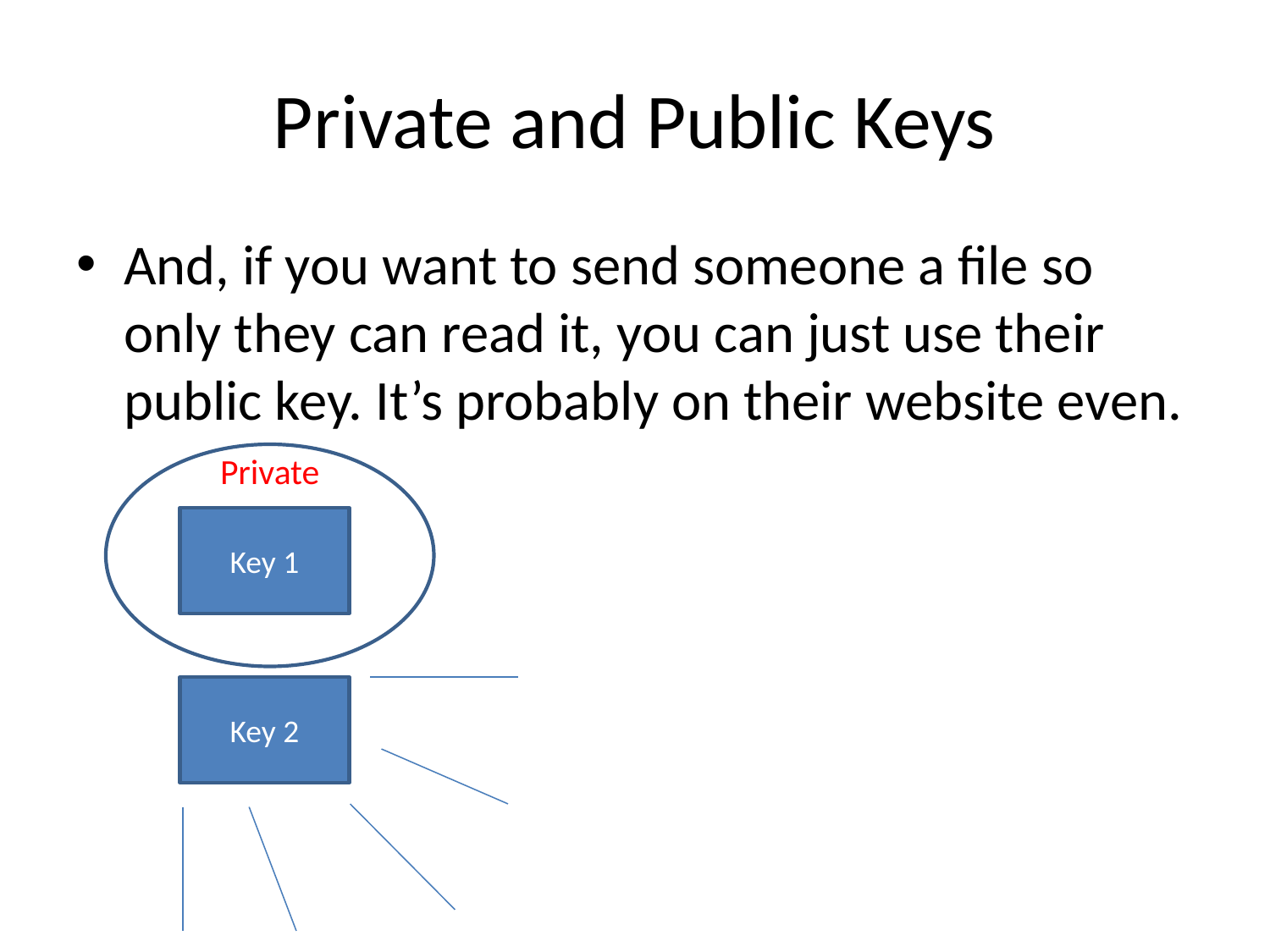

# Private and Public Keys
And, if you want to send someone a file so only they can read it, you can just use their public key. It’s probably on their website even.
Private

Key 1
Key 2